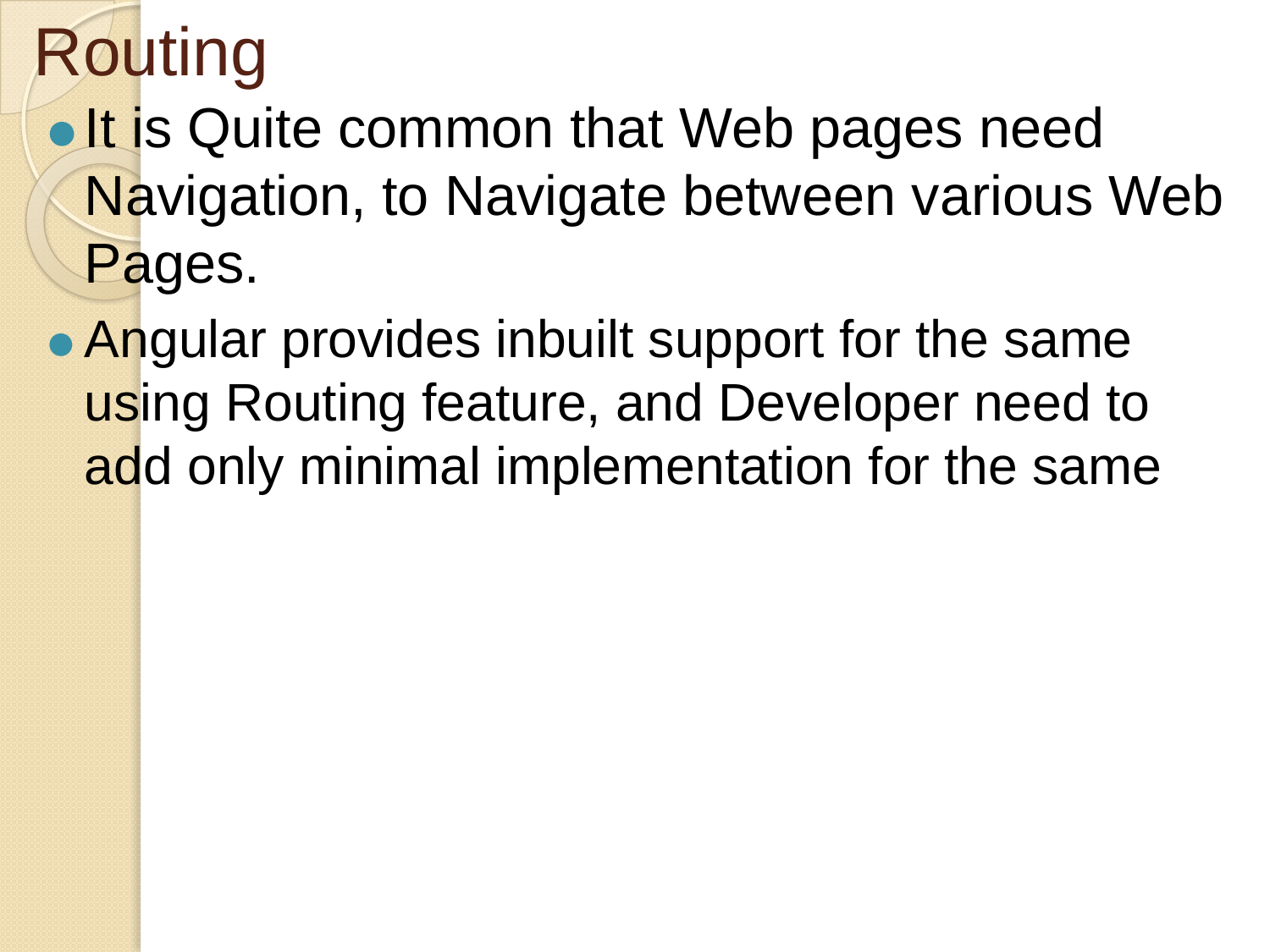

# Routing
It is Quite common that Web pages need Navigation, to Navigate between various Web Pages.
Angular provides inbuilt support for the same using Routing feature, and Developer need to add only minimal implementation for the same